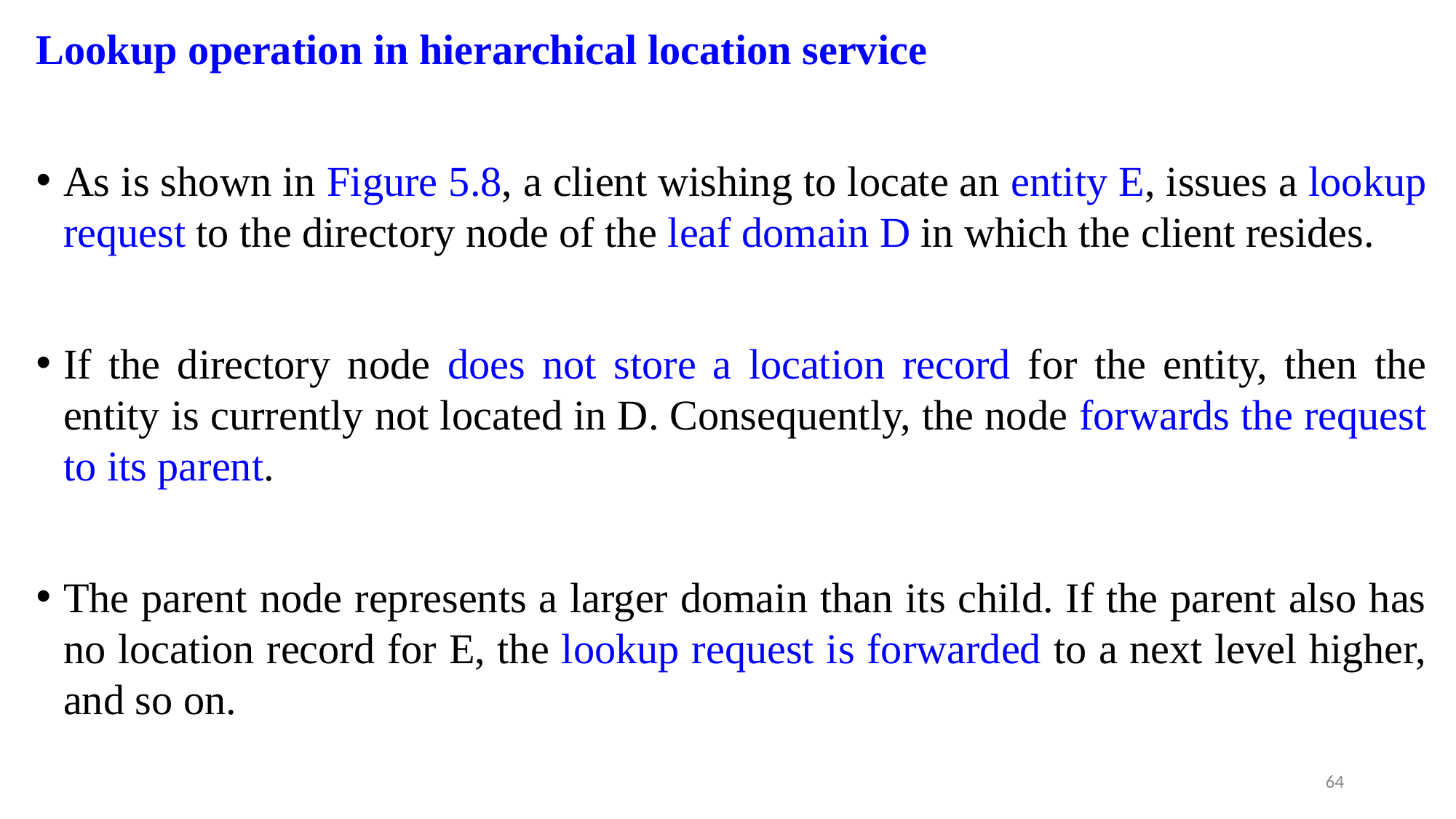

Lookup operation in hierarchical location service

As is shown in Figure 5.8, a client wishing to locate an entity E, issues a lookup request to the directory node of the leaf domain D in which the client resides.

If the directory node does not store a location record for the entity, then the entity is currently not located in D. Consequently, the node forwards the request to its parent.

The parent node represents a larger domain than its child. If the parent also has no location record for E, the lookup request is forwarded to a next level higher, and so on.

64